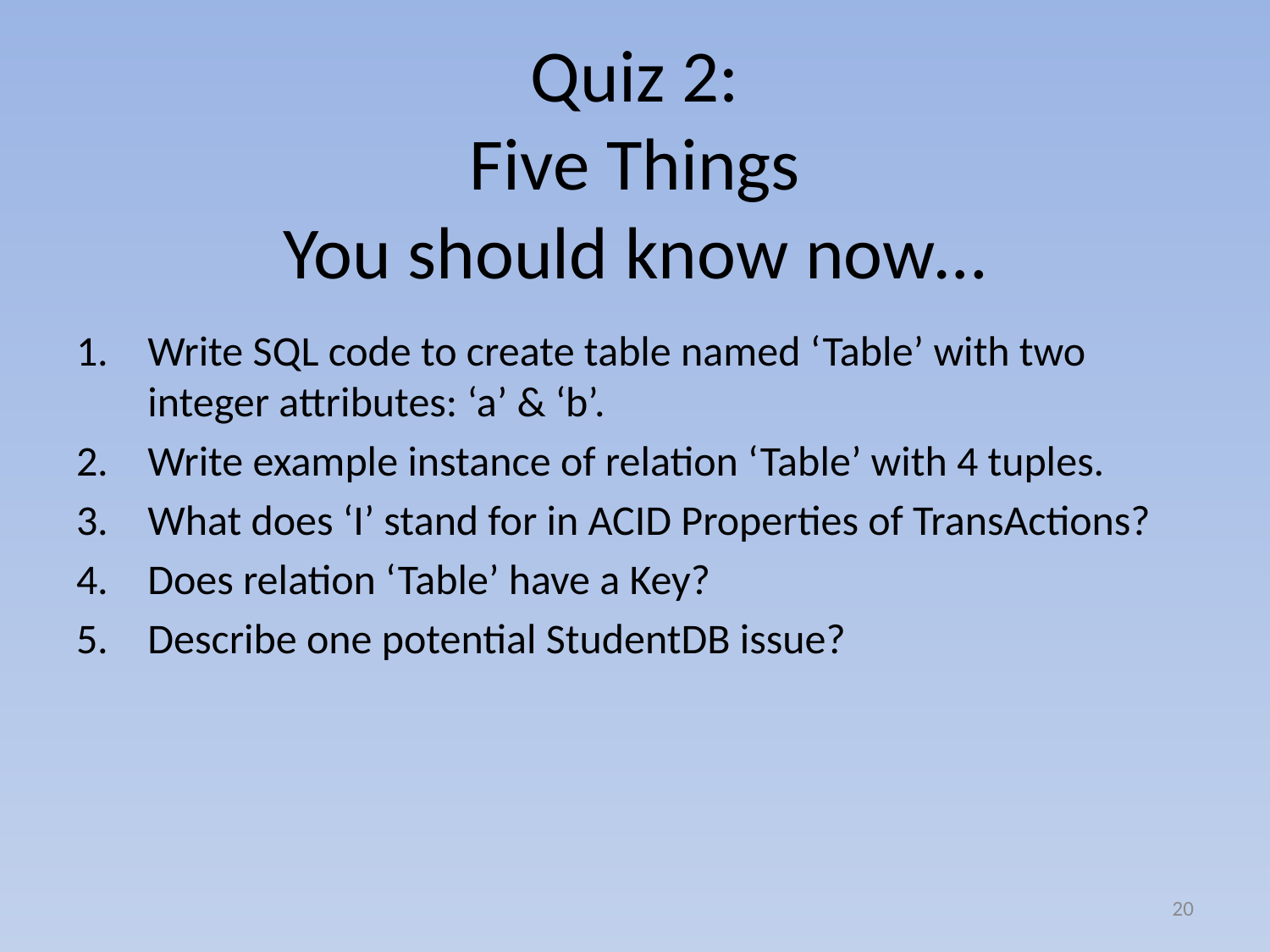

# Quiz 2: Five Things You should know now…
Write SQL code to create table named ‘Table’ with two integer attributes: ‘a’ & ‘b’.
Write example instance of relation ‘Table’ with 4 tuples.
What does ‘I’ stand for in ACID Properties of TransActions?
Does relation ‘Table’ have a Key?
Describe one potential StudentDB issue?

20